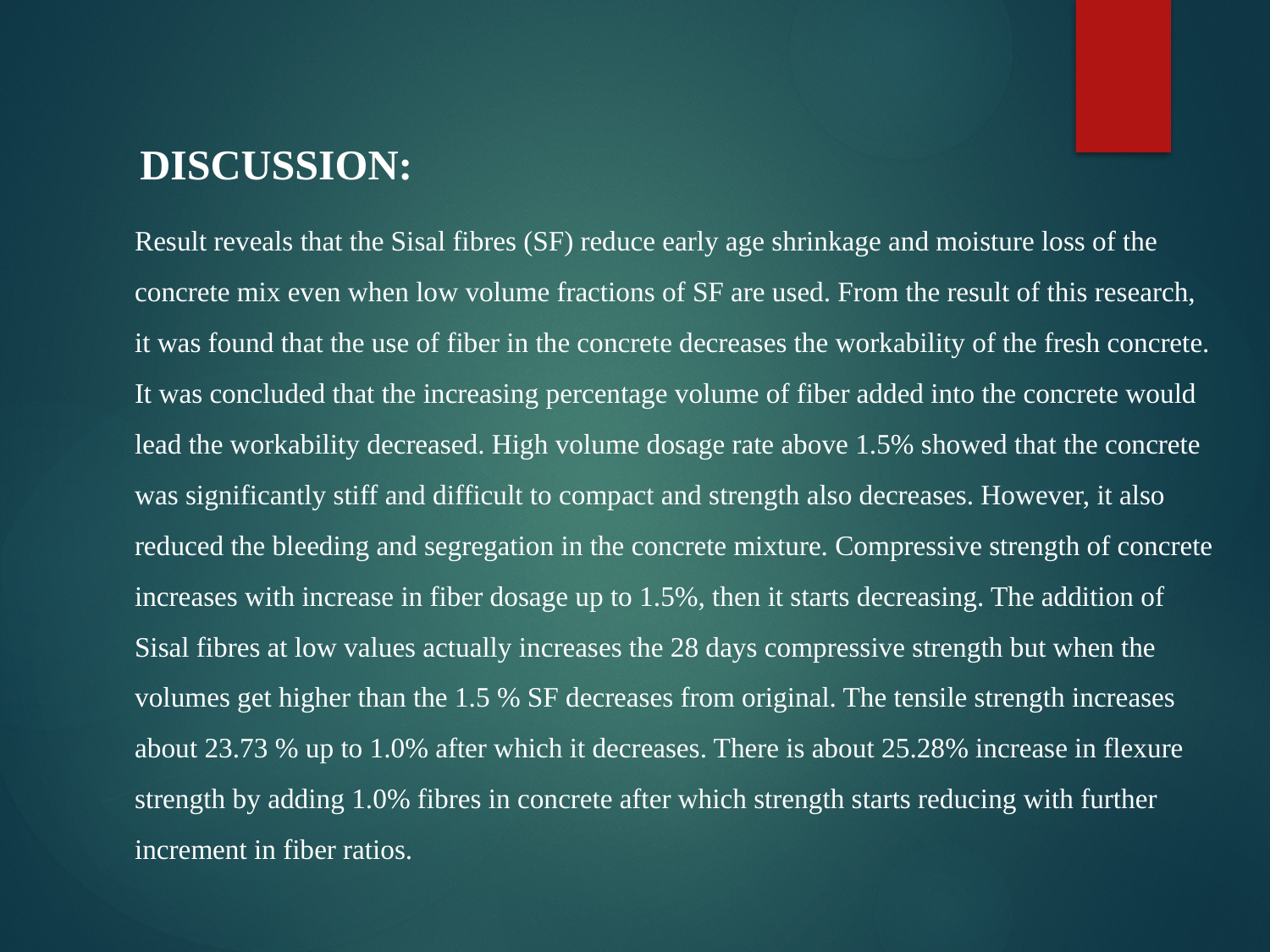

DISCUSSION:
Result reveals that the Sisal fibres (SF) reduce early age shrinkage and moisture loss of the concrete mix even when low volume fractions of SF are used. From the result of this research, it was found that the use of fiber in the concrete decreases the workability of the fresh concrete. It was concluded that the increasing percentage volume of fiber added into the concrete would lead the workability decreased. High volume dosage rate above 1.5% showed that the concrete was significantly stiff and difficult to compact and strength also decreases. However, it also reduced the bleeding and segregation in the concrete mixture. Compressive strength of concrete increases with increase in fiber dosage up to 1.5%, then it starts decreasing. The addition of Sisal fibres at low values actually increases the 28 days compressive strength but when the volumes get higher than the 1.5 % SF decreases from original. The tensile strength increases about 23.73 % up to 1.0% after which it decreases. There is about 25.28% increase in flexure strength by adding 1.0% fibres in concrete after which strength starts reducing with further increment in fiber ratios.